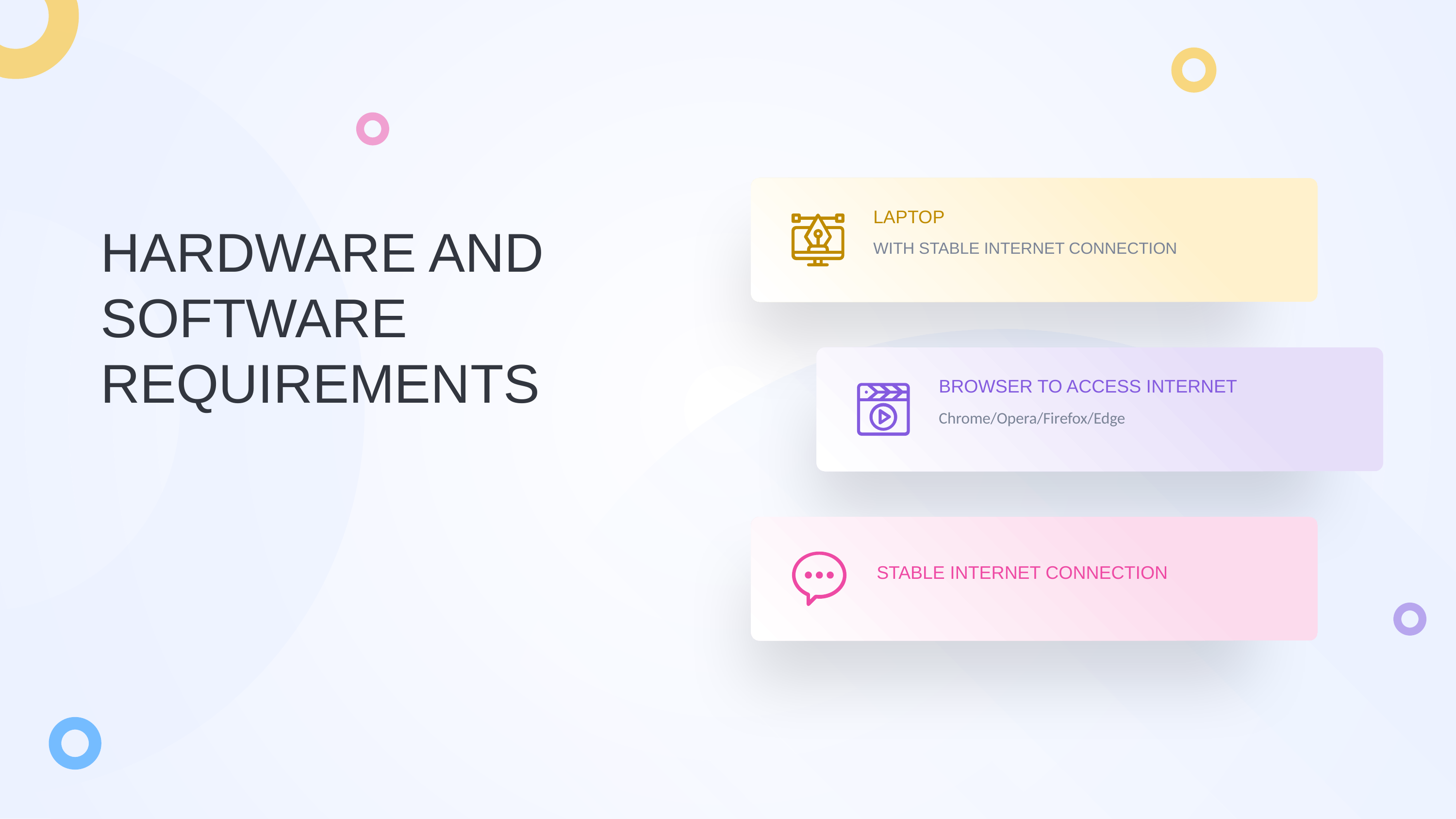

LAPTOP
WITH STABLE INTERNET CONNECTION

HARDWARE AND
SOFTWARE
REQUIREMENTS
c

BROWSER TO ACCESS INTERNET
Chrome/Opera/Firefox/Edge

STABLE INTERNET CONNECTION